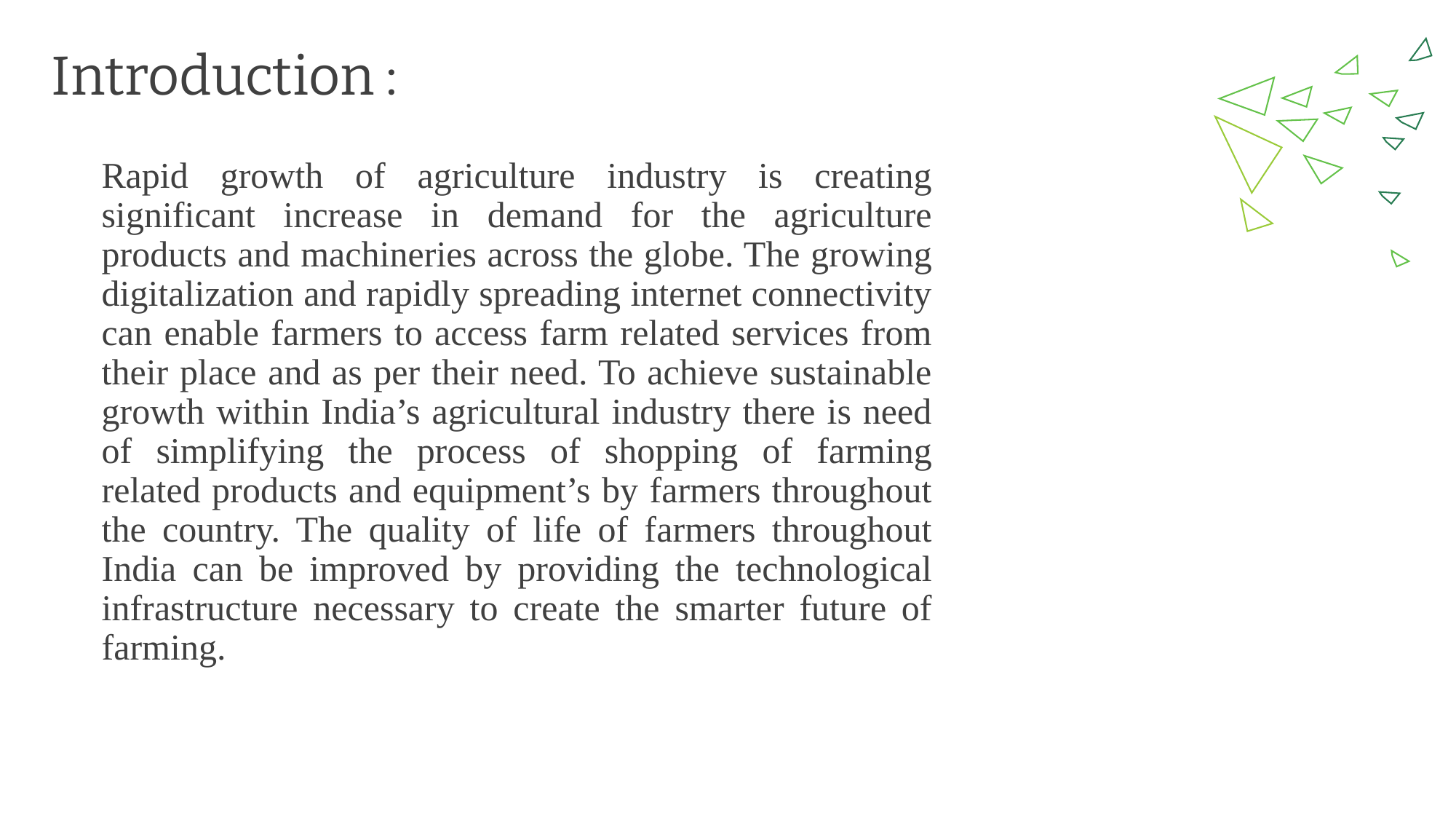

# Introduction :
Rapid growth of agriculture industry is creating significant increase in demand for the agriculture products and machineries across the globe. The growing digitalization and rapidly spreading internet connectivity can enable farmers to access farm related services from their place and as per their need. To achieve sustainable growth within India’s agricultural industry there is need of simplifying the process of shopping of farming related products and equipment’s by farmers throughout the country. The quality of life of farmers throughout India can be improved by providing the technological infrastructure necessary to create the smarter future of farming.